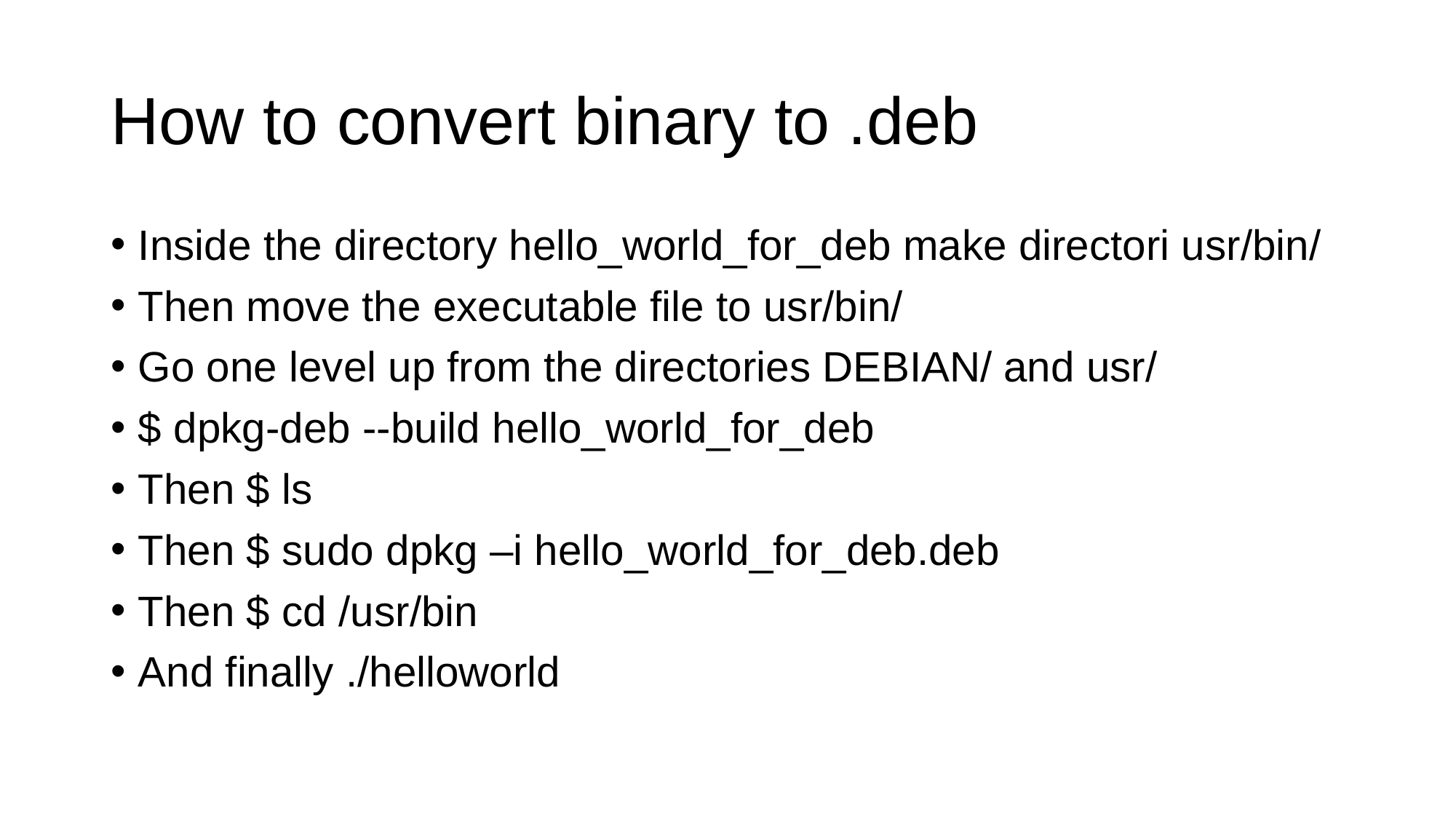

# How to convert binary to .deb
Inside the directory hello_world_for_deb make directori usr/bin/
Then move the executable file to usr/bin/
Go one level up from the directories DEBIAN/ and usr/
$ dpkg-deb --build hello_world_for_deb
Then $ ls
Then $ sudo dpkg –i hello_world_for_deb.deb
Then $ cd /usr/bin
And finally ./helloworld